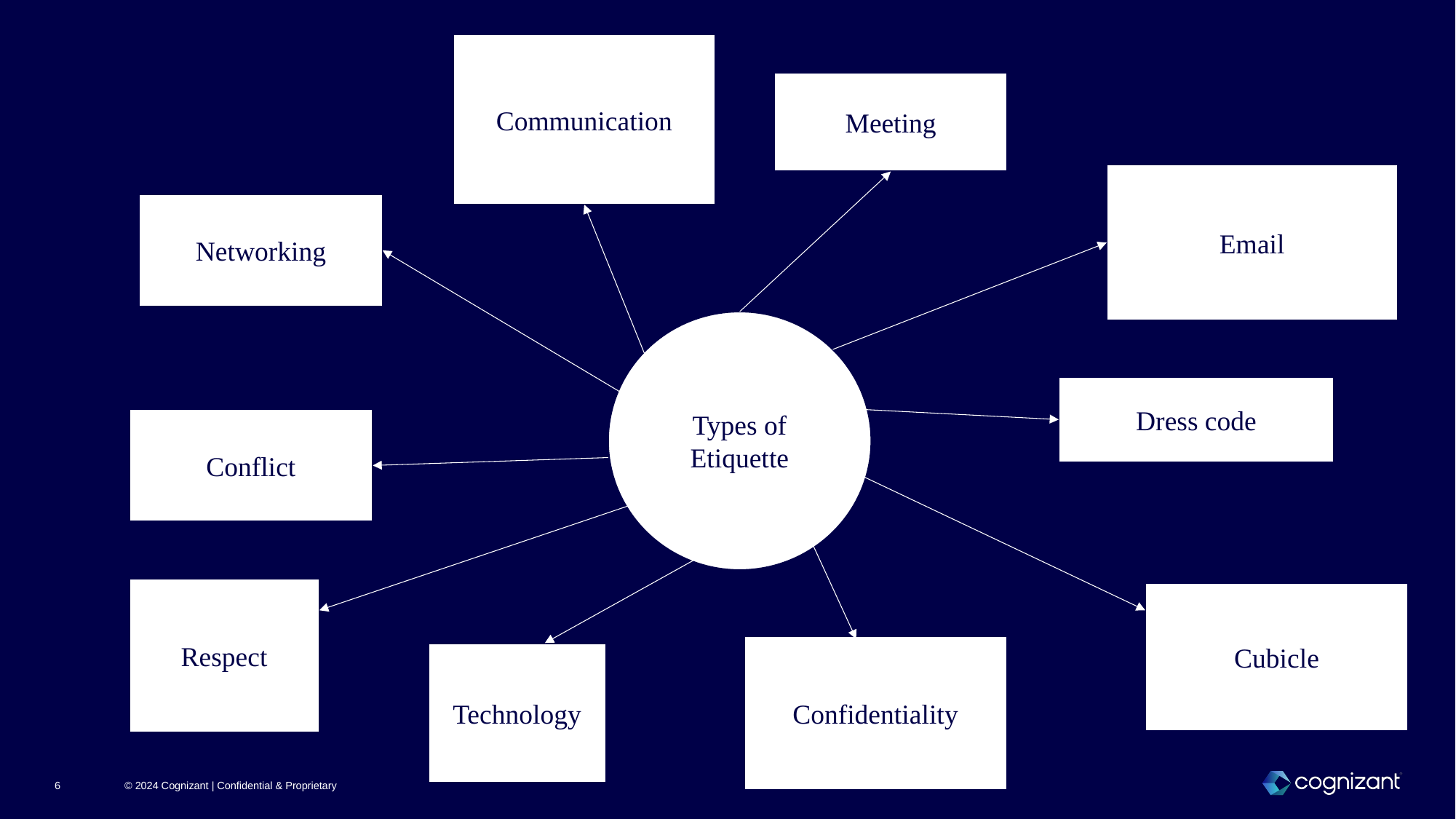

Communication
Meeting
Email
Networking
Types of Etiquette
Dress code
Conflict
Respect
Cubicle
Confidentiality
Technology
6
© 2024 Cognizant | Confidential & Proprietary